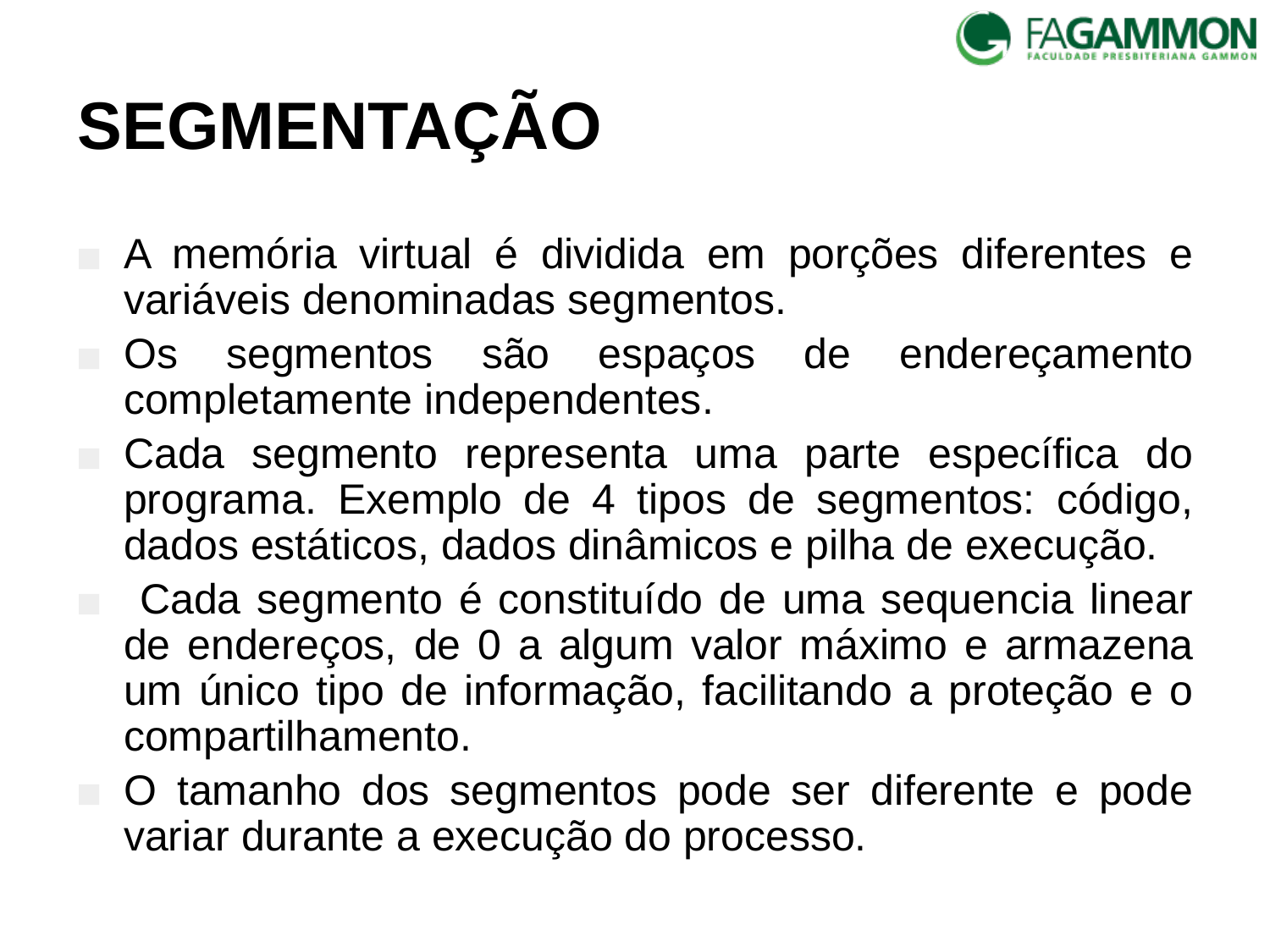

# SEGMENTAÇÃO
A memória virtual é dividida em porções diferentes e variáveis denominadas segmentos.
Os segmentos são espaços de endereçamento completamente independentes.
Cada segmento representa uma parte específica do programa. Exemplo de 4 tipos de segmentos: código, dados estáticos, dados dinâmicos e pilha de execução.
 Cada segmento é constituído de uma sequencia linear de endereços, de 0 a algum valor máximo e armazena um único tipo de informação, facilitando a proteção e o compartilhamento.
O tamanho dos segmentos pode ser diferente e pode variar durante a execução do processo.